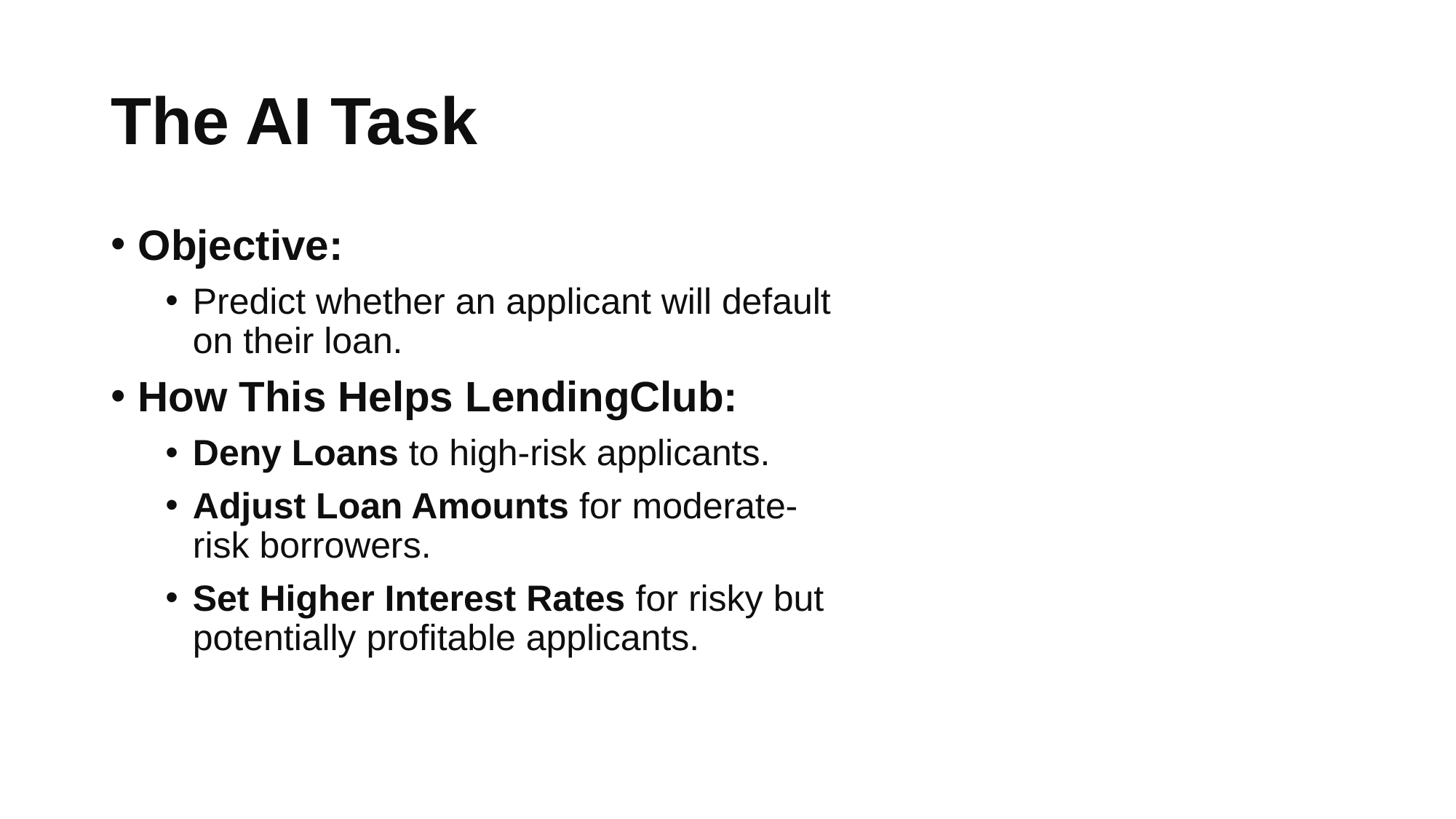

# The AI Task
Objective:
Predict whether an applicant will default on their loan.
How This Helps LendingClub:
Deny Loans to high-risk applicants.
Adjust Loan Amounts for moderate-risk borrowers.
Set Higher Interest Rates for risky but potentially profitable applicants.